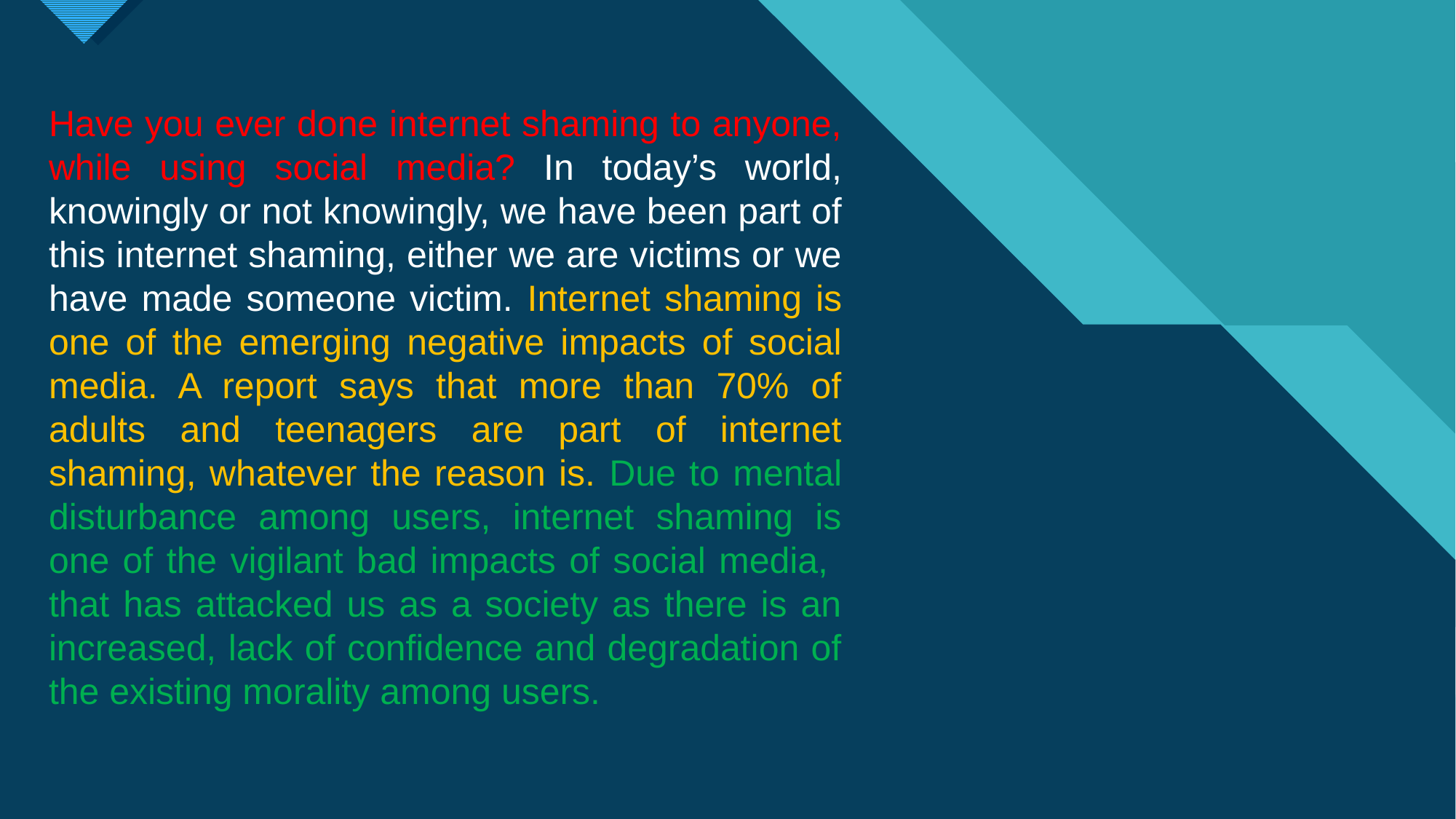

Have you ever done internet shaming to anyone, while using social media? In today’s world, knowingly or not knowingly, we have been part of this internet shaming, either we are victims or we have made someone victim. Internet shaming is one of the emerging negative impacts of social media. A report says that more than 70% of adults and teenagers are part of internet shaming, whatever the reason is. Due to mental disturbance among users, internet shaming is one of the vigilant bad impacts of social media,  that has attacked us as a society as there is an increased, lack of confidence and degradation of the existing morality among users.